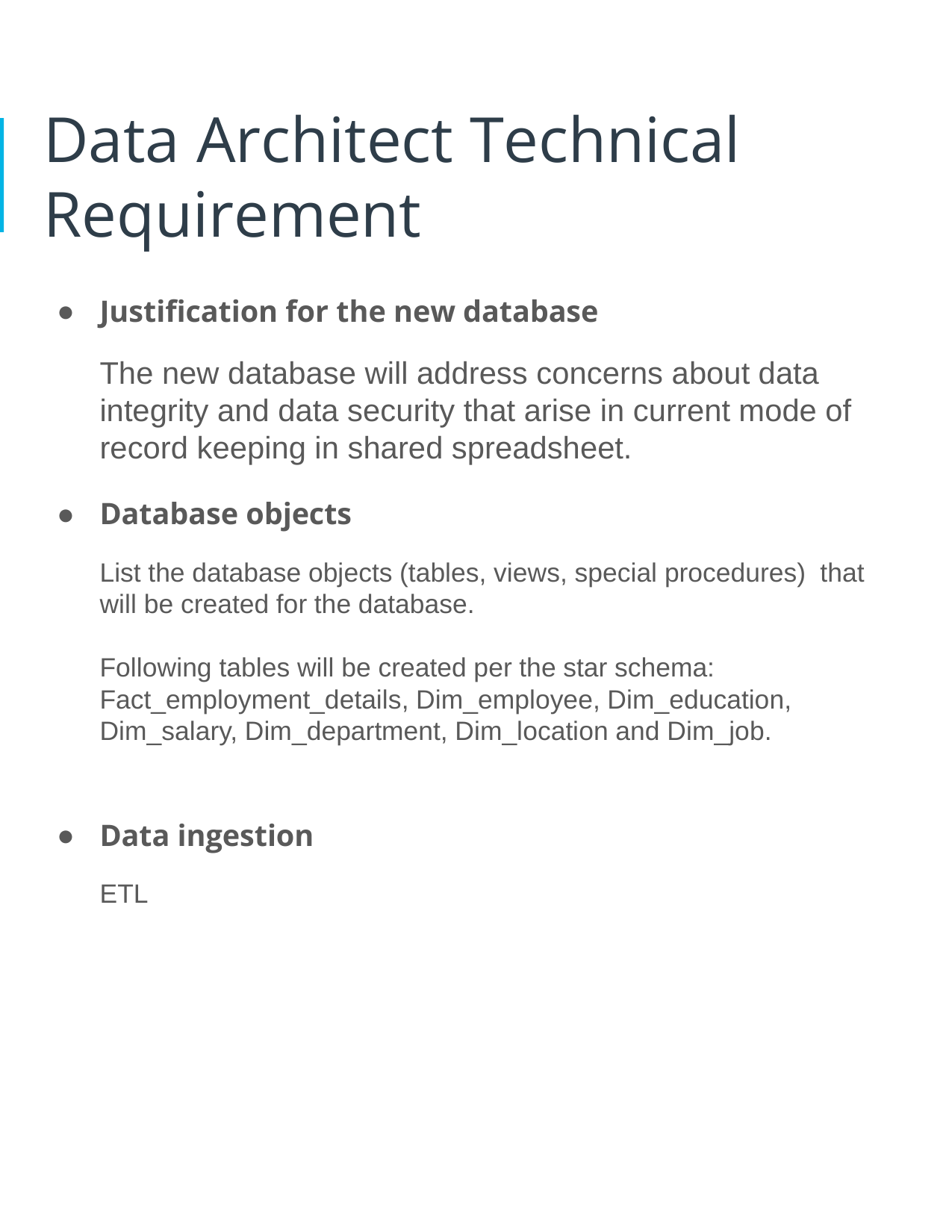

# Data Architect Technical Requirement
Justification for the new database
The new database will address concerns about data integrity and data security that arise in current mode of record keeping in shared spreadsheet.
Database objects
List the database objects (tables, views, special procedures)  that will be created for the database.

Following tables will be created per the star schema: Fact_employment_details, Dim_employee, Dim_education, Dim_salary, Dim_department, Dim_location and Dim_job.

Data ingestion
ETL